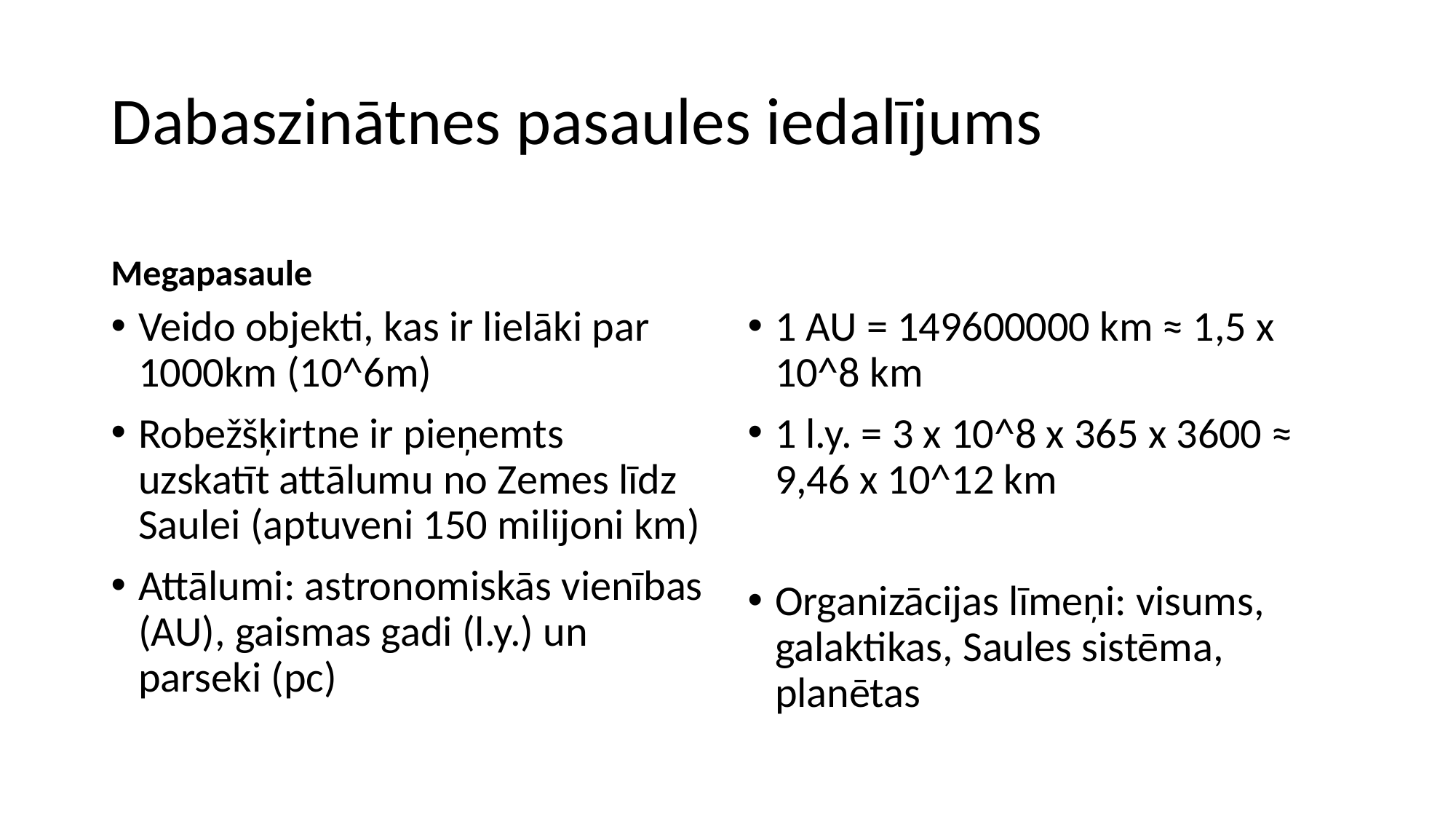

# Dabaszinātnes pasaules iedalījums
Megapasaule
Veido objekti, kas ir lielāki par 1000km (10^6m)
Robežšķirtne ir pieņemts uzskatīt attālumu no Zemes līdz Saulei (aptuveni 150 milijoni km)
Attālumi: astronomiskās vienības (AU), gaismas gadi (l.y.) un parseki (pc)
1 AU = 149600000 km ≈ 1,5 x 10^8 km
1 l.y. = 3 x 10^8 x 365 x 3600 ≈ 9,46 x 10^12 km

Organizācijas līmeņi: visums, galaktikas, Saules sistēma, planētas